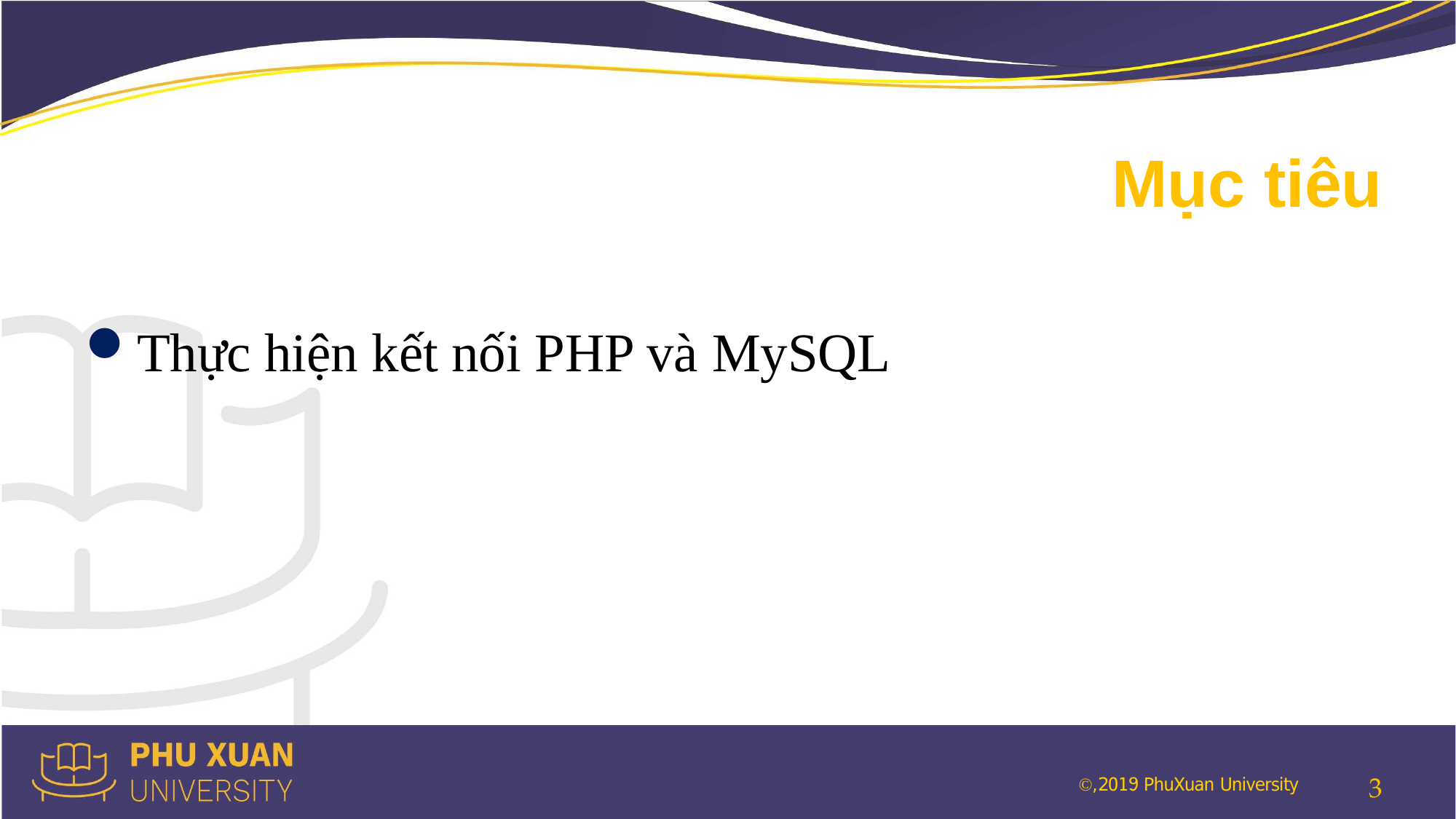

# Mục tiêu

Thực hiện kết nối PHP và MySQL

3